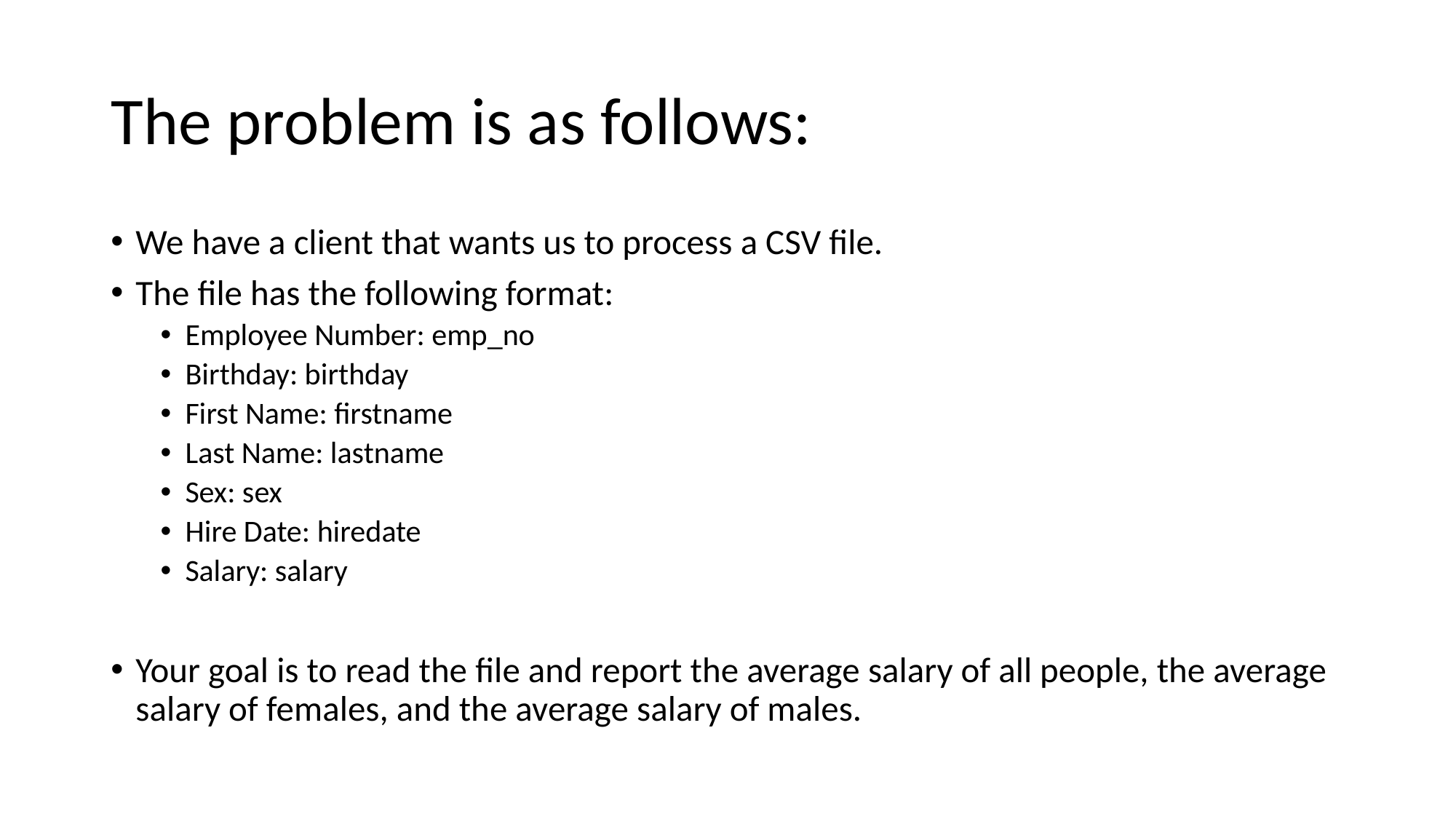

# The problem is as follows:
We have a client that wants us to process a CSV file.
The file has the following format:
Employee Number: emp_no
Birthday: birthday
First Name: firstname
Last Name: lastname
Sex: sex
Hire Date: hiredate
Salary: salary

Your goal is to read the file and report the average salary of all people, the average salary of females, and the average salary of males.